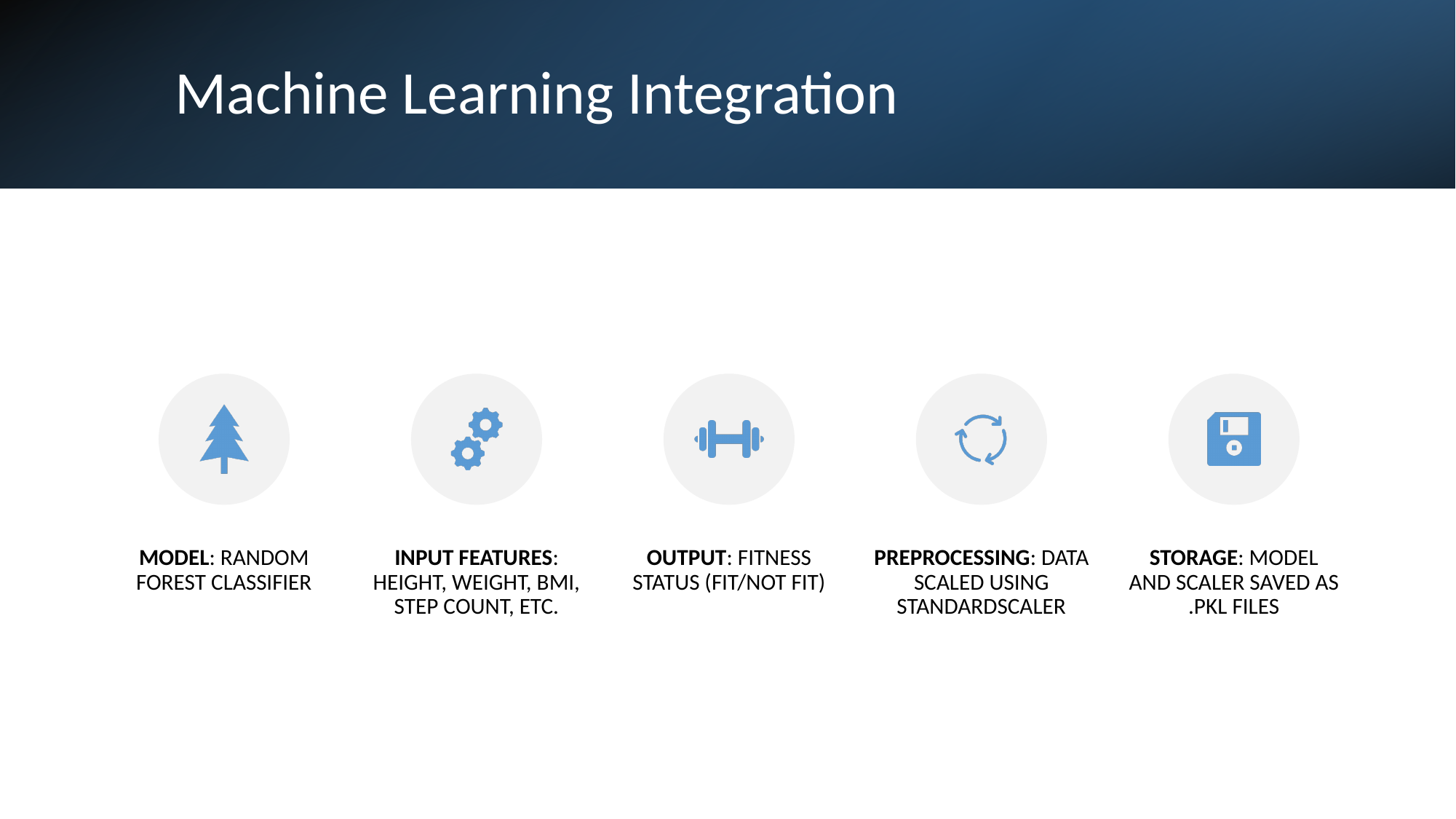

# Machine Learning Integration
Model: Random Forest Classifier
Input Features: Height, Weight, BMI, Step Count, etc.
Output: Fitness Status (Fit/Not Fit)
Preprocessing: Data scaled using StandardScaler
Storage: Model and scaler saved as .pkl files